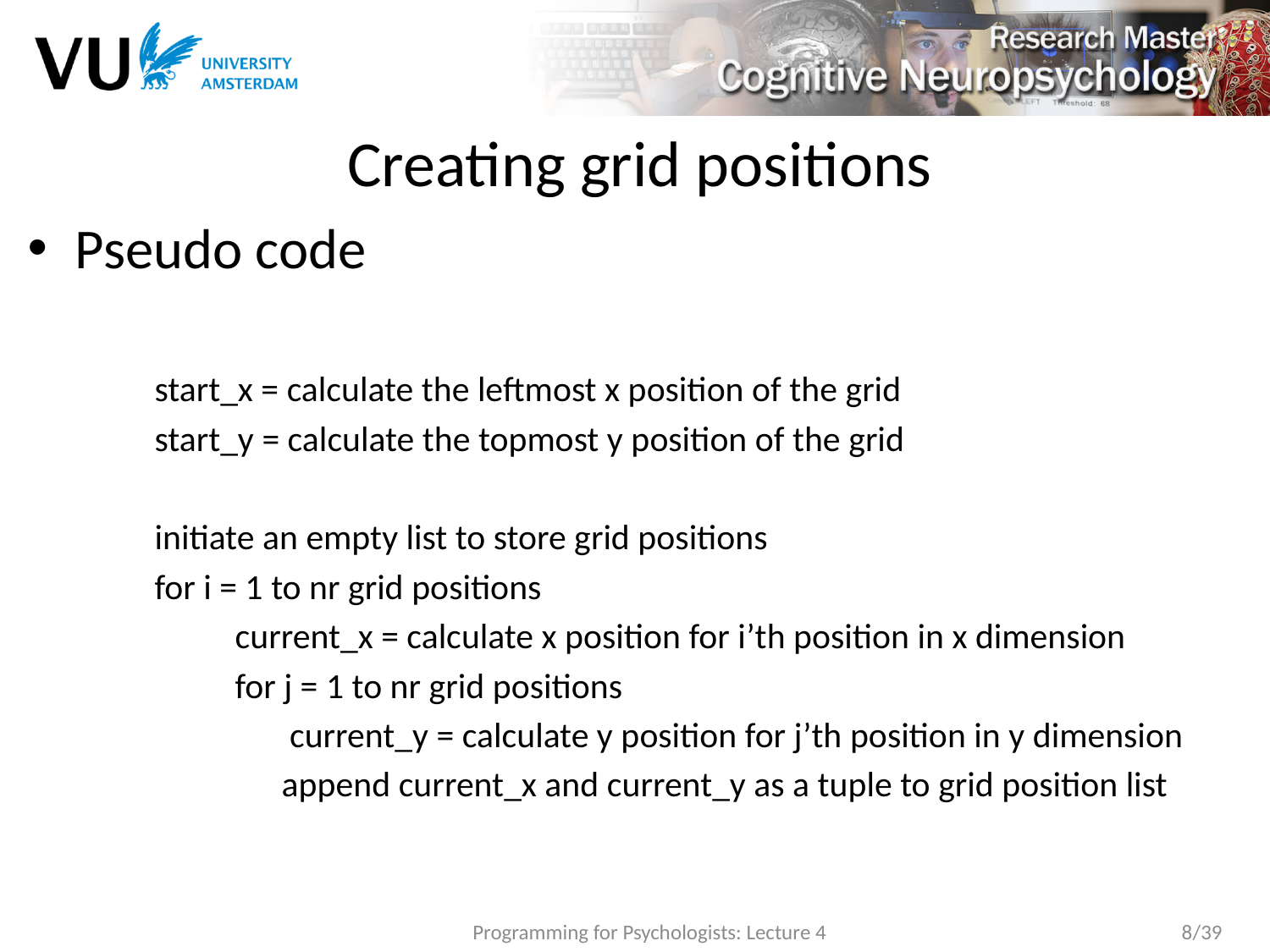

# Creating grid positions
Pseudo code

	start_x = calculate the leftmost x position of the grid
	start_y = calculate the topmost y position of the grid

	initiate an empty list to store grid positions
	for i = 1 to nr grid positions
	          current_x = calculate x position for i’th position in x dimension
	          for j = 1 to nr grid positions
		 current_y = calculate y position for j’th position in y dimension
		append current_x and current_y as a tuple to grid position list
Programming for Psychologists: Lecture 4
8/39